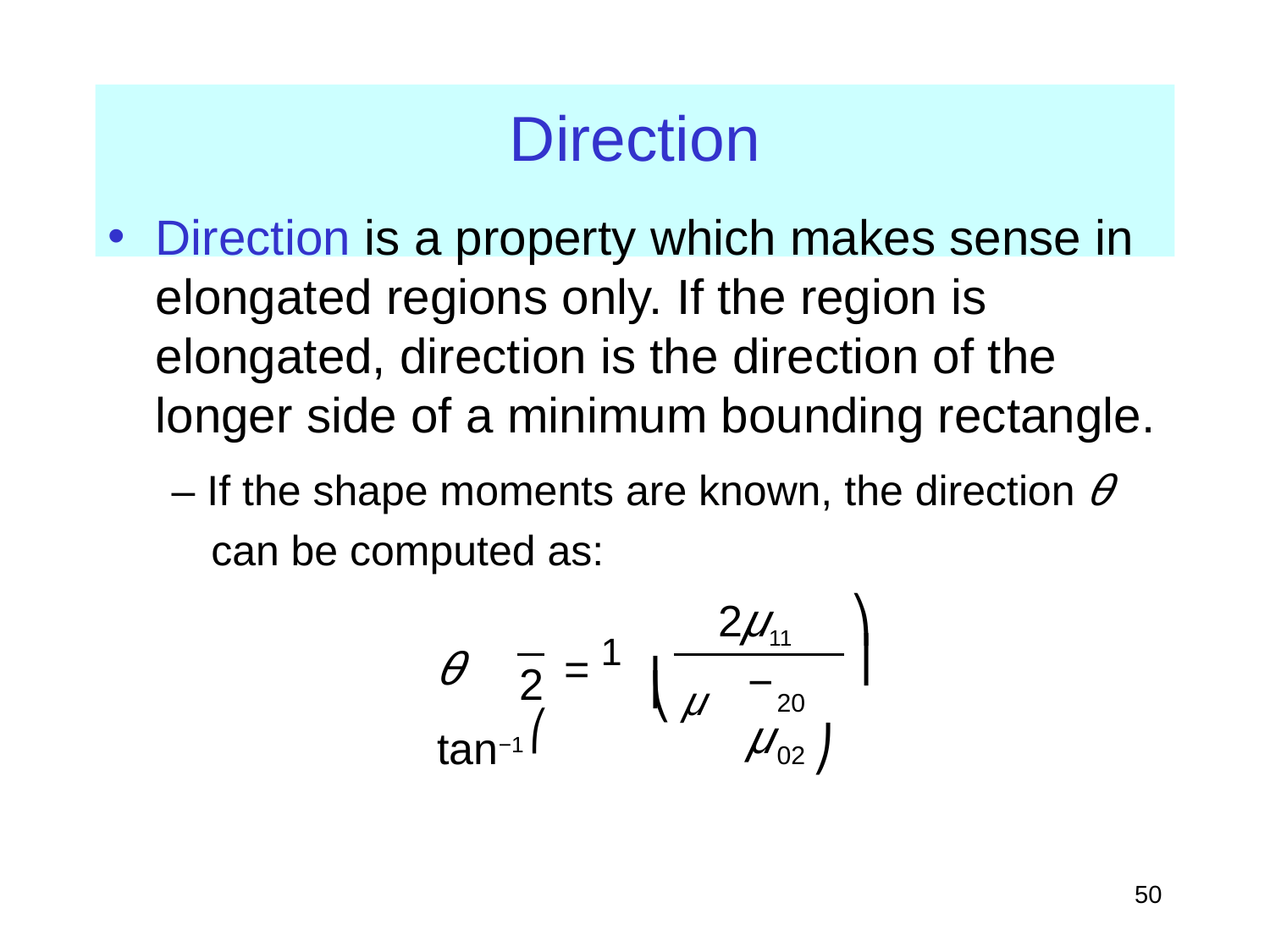

# Direction
Direction is a property which makes sense in  elongated regions only. If the region is  elongated, direction is the direction of the  longer side of a minimum bounding rectangle.
– If the shape moments are known, the direction θ
can be computed as:
2μ11
⎞
θ	= 1 tan−1 ⎛
⎜ μ
⎟
− μ
2

⎝	20	02 ⎠
50